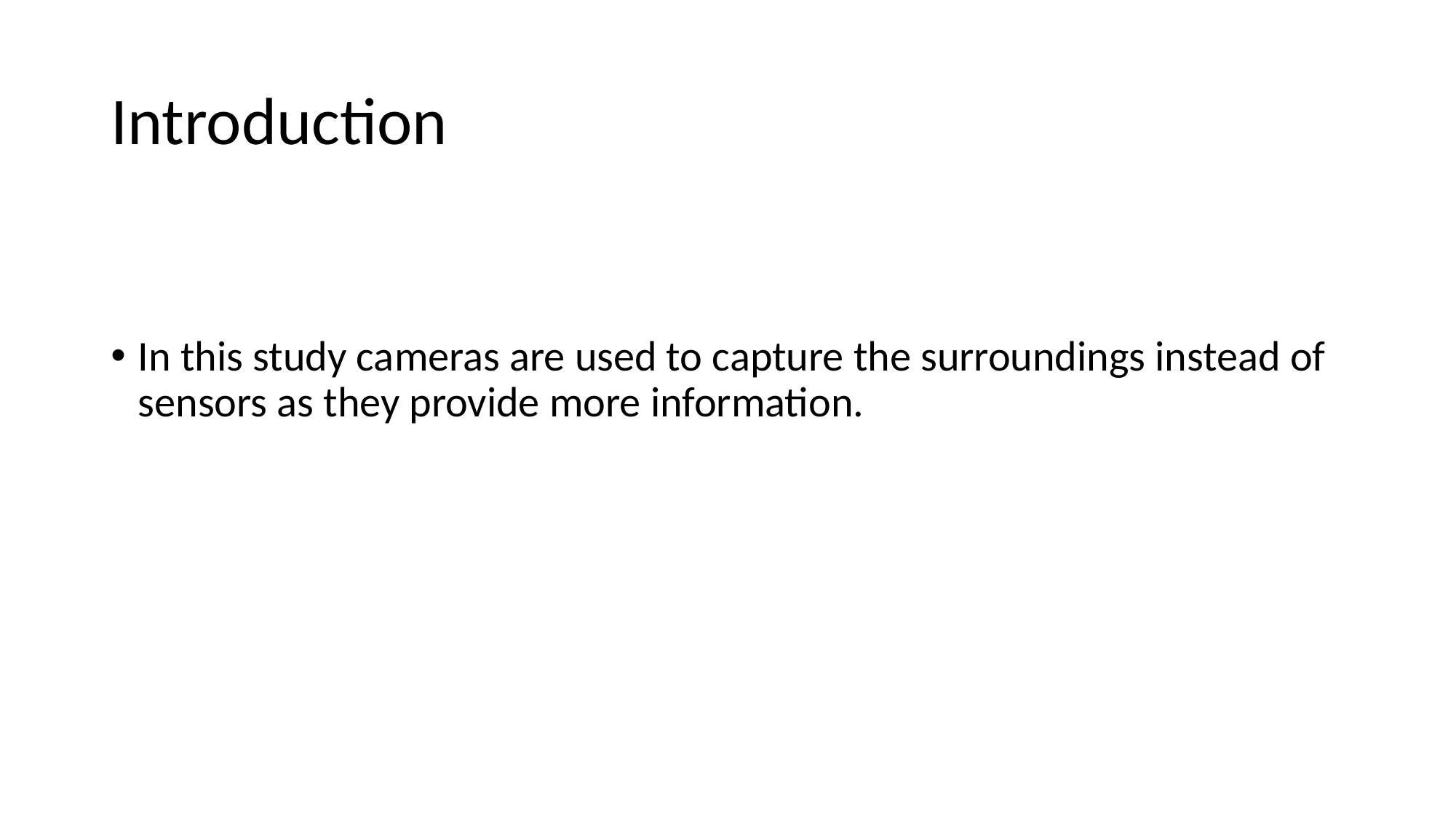

# Introduction

In this study cameras are used to capture the surroundings instead of sensors as they provide more information.